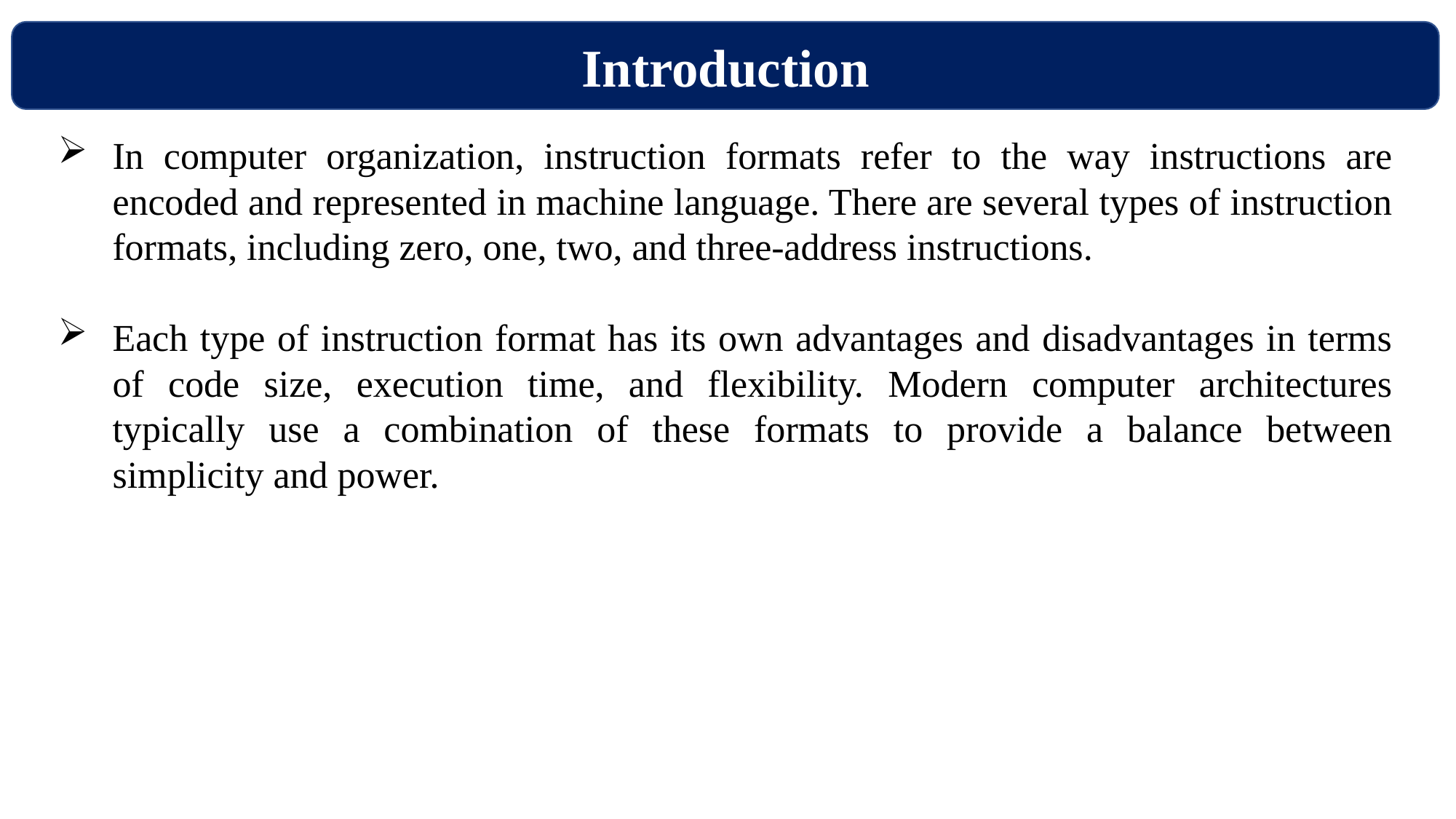

Introduction
In computer organization, instruction formats refer to the way instructions are encoded and represented in machine language. There are several types of instruction formats, including zero, one, two, and three-address instructions.

Each type of instruction format has its own advantages and disadvantages in terms of code size, execution time, and flexibility. Modern computer architectures typically use a combination of these formats to provide a balance between simplicity and power.